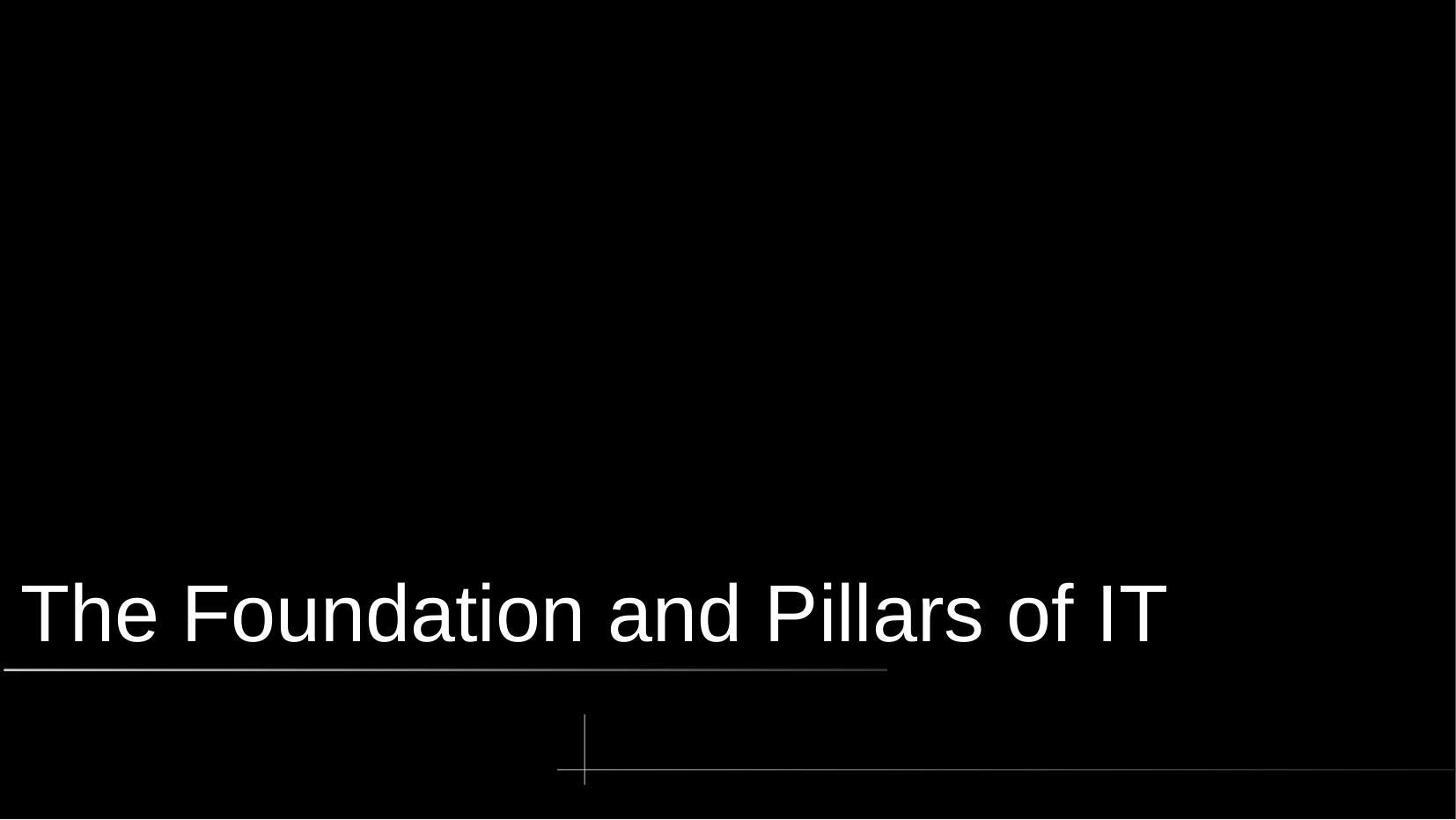

# The Foundation and Pillars of IT